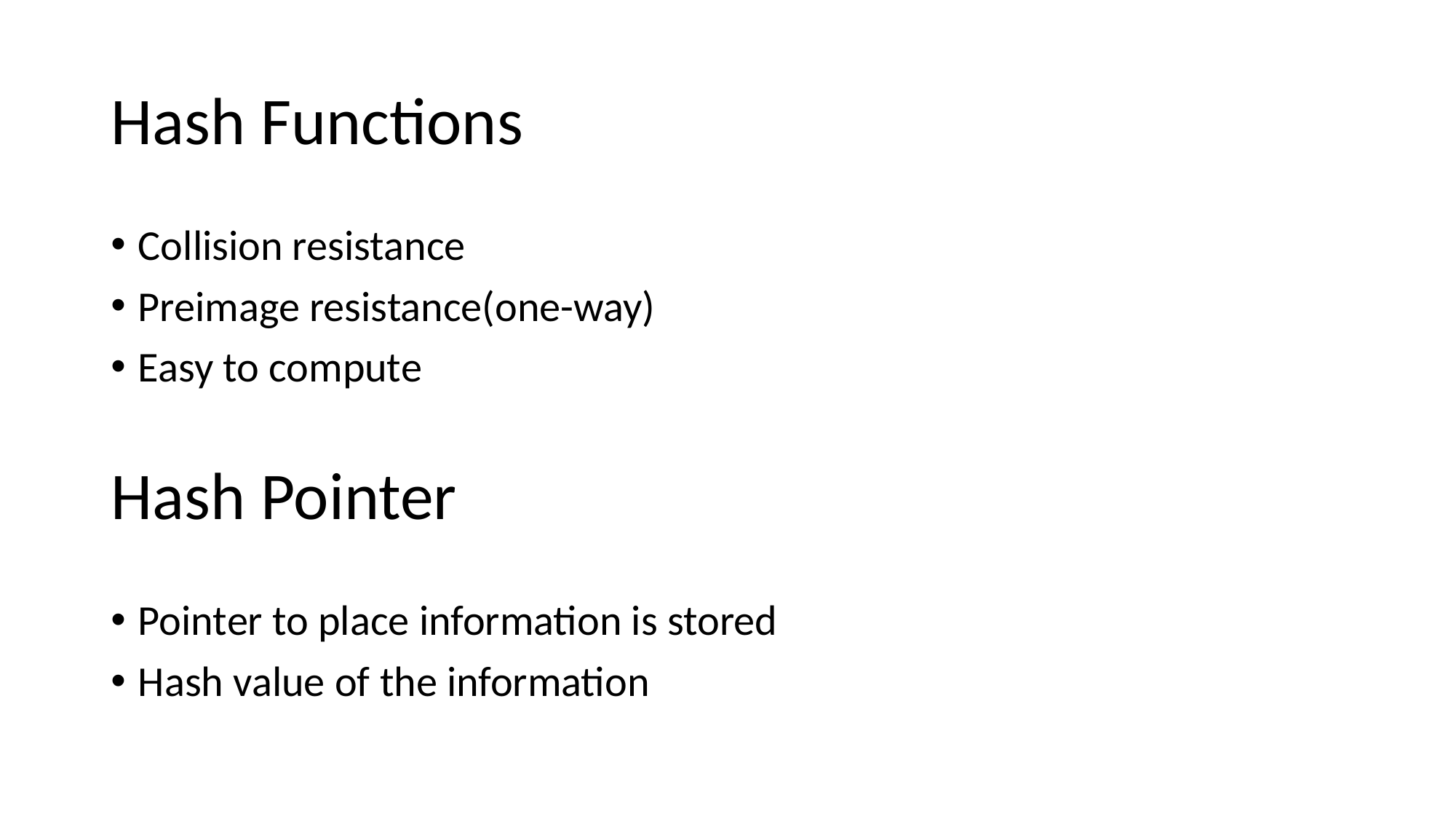

# Hash Functions
Collision resistance
Preimage resistance(one-way)
Easy to compute
Hash Pointer
Pointer to place information is stored
Hash value of the information